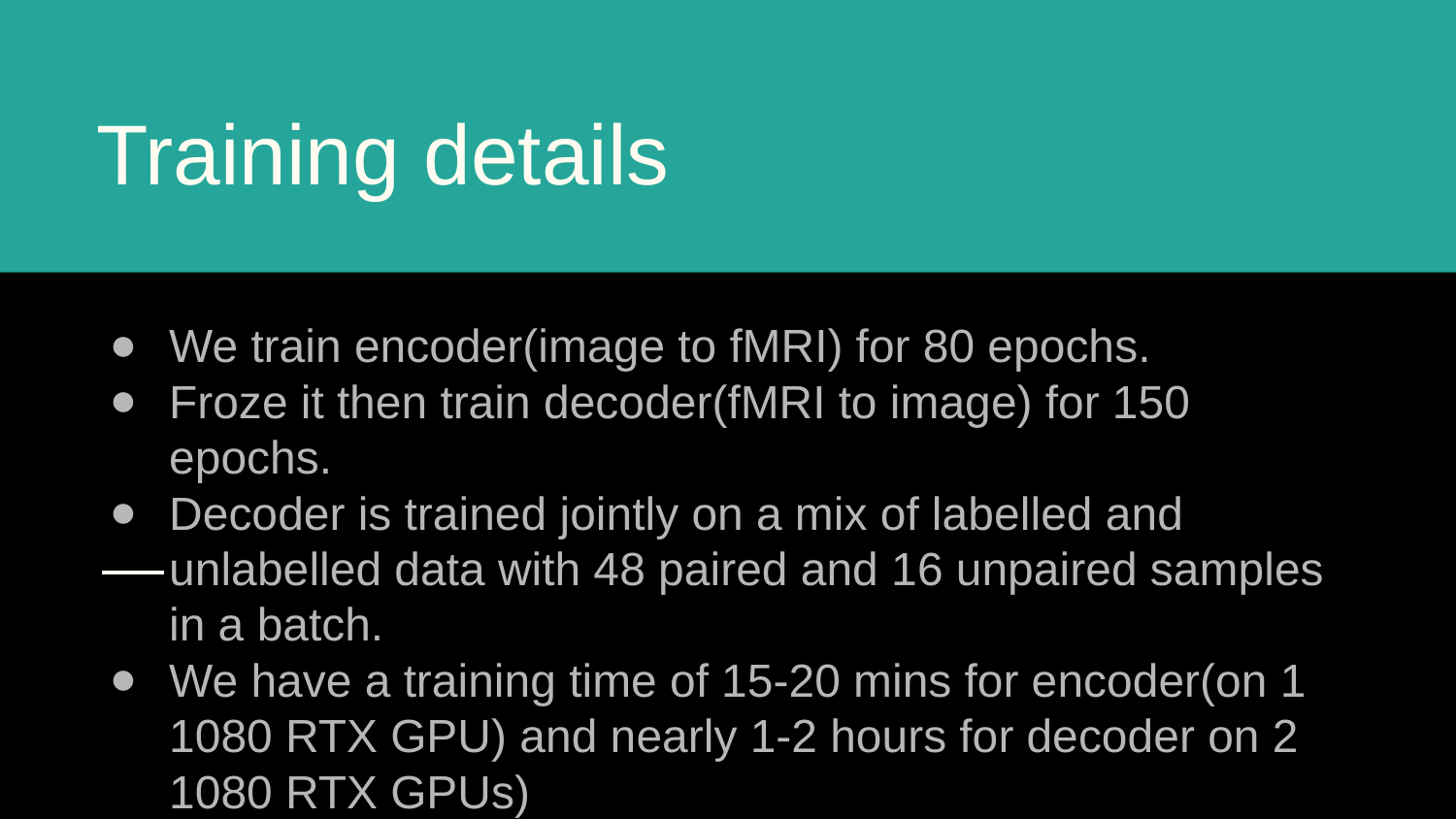

# Training details
We train encoder(image to fMRI) for 80 epochs.
Froze it then train decoder(fMRI to image) for 150 epochs.
Decoder is trained jointly on a mix of labelled and unlabelled data with 48 paired and 16 unpaired samples in a batch.
We have a training time of 15-20 mins for encoder(on 1 1080 RTX GPU) and nearly 1-2 hours for decoder on 2 1080 RTX GPUs)